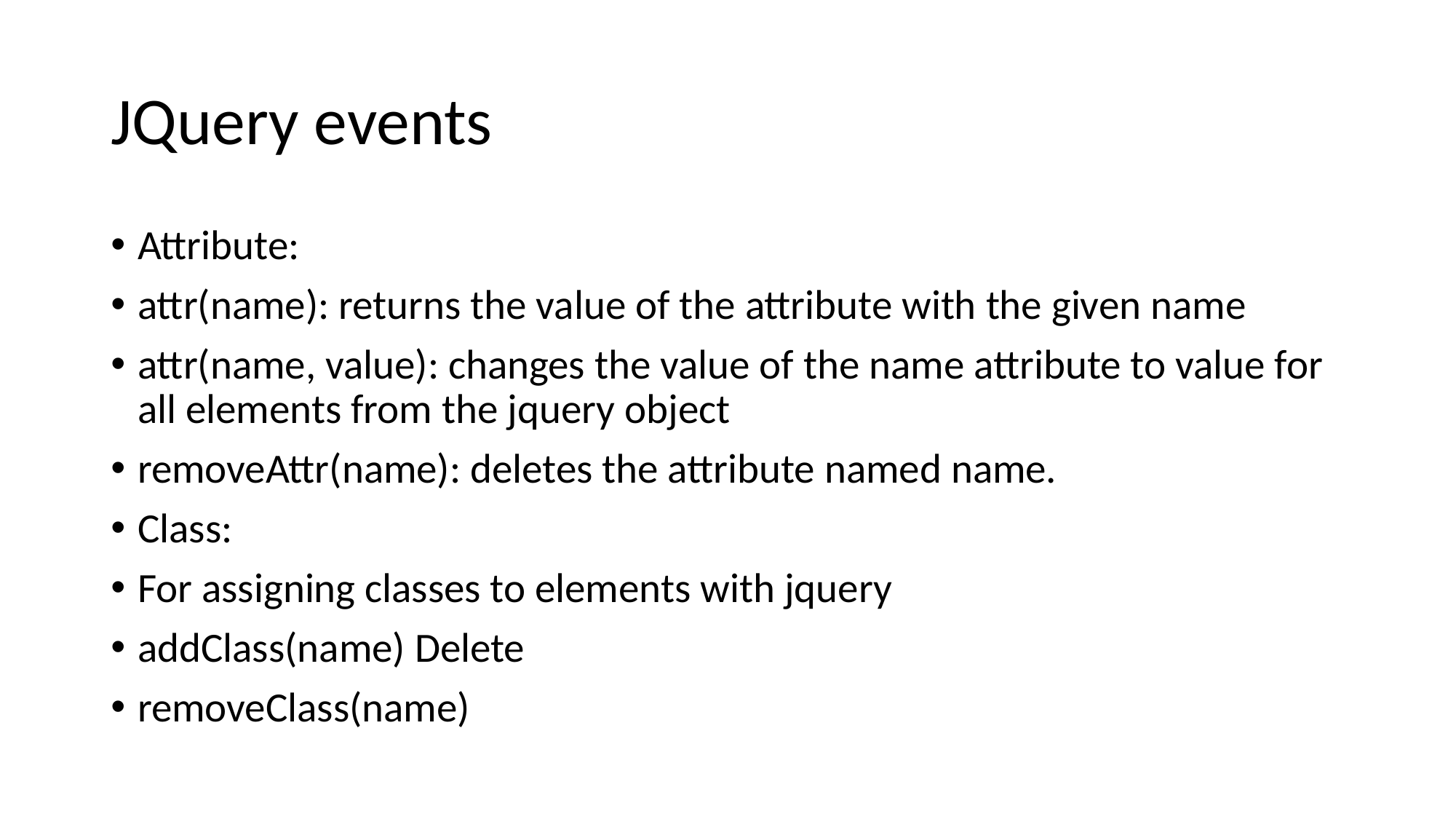

# JQuery events
Attribute:
attr(name): returns the value of the attribute with the given name
attr(name, value): changes the value of the name attribute to value for all elements from the jquery object
removeAttr(name): deletes the attribute named name.
Class:
For assigning classes to elements with jquery
addClass(name) Delete
removeClass(name)